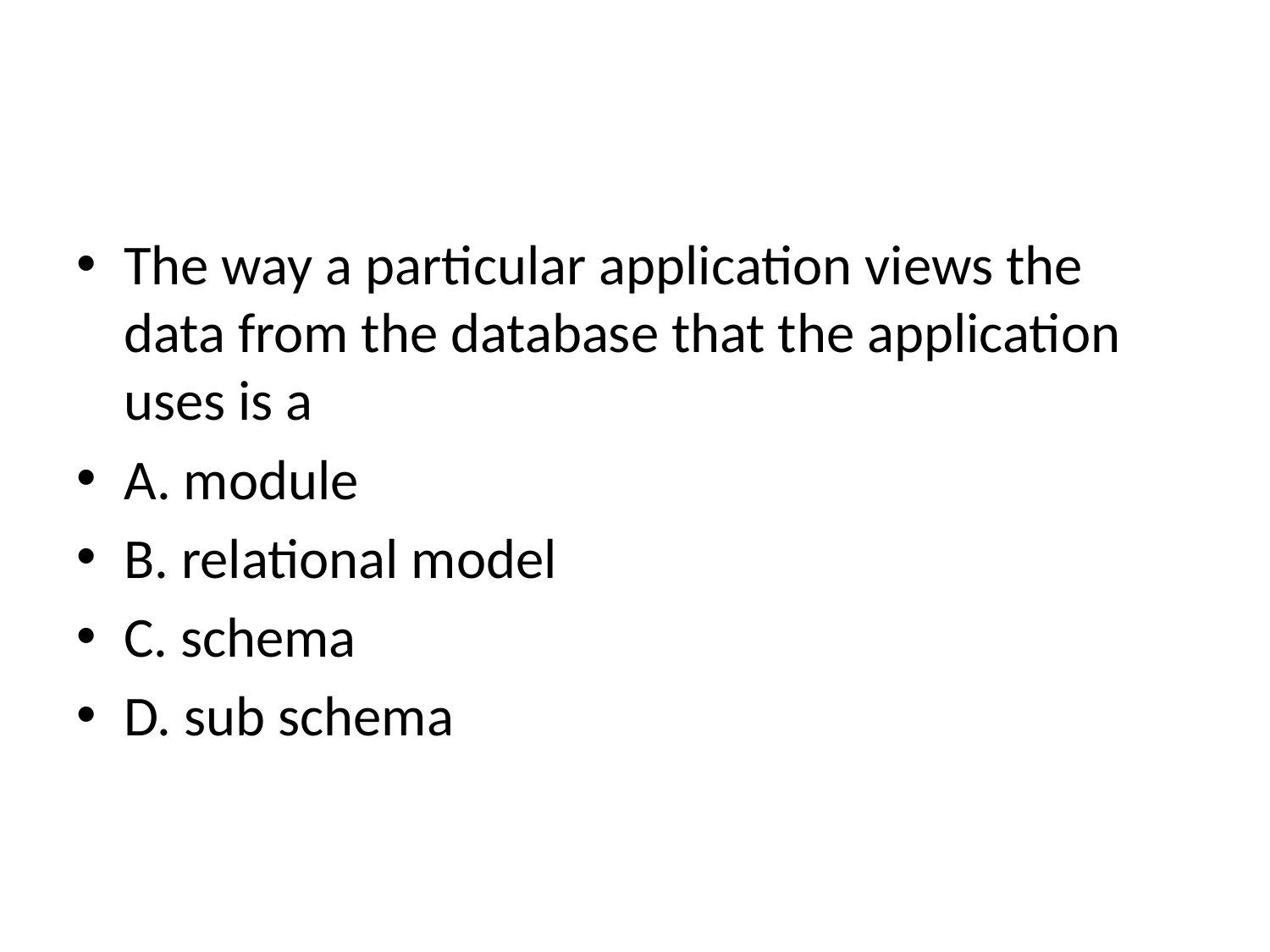

#
The way a particular application views the data from the database that the application uses is a
A. module
B. relational model
C. schema
D. sub schema